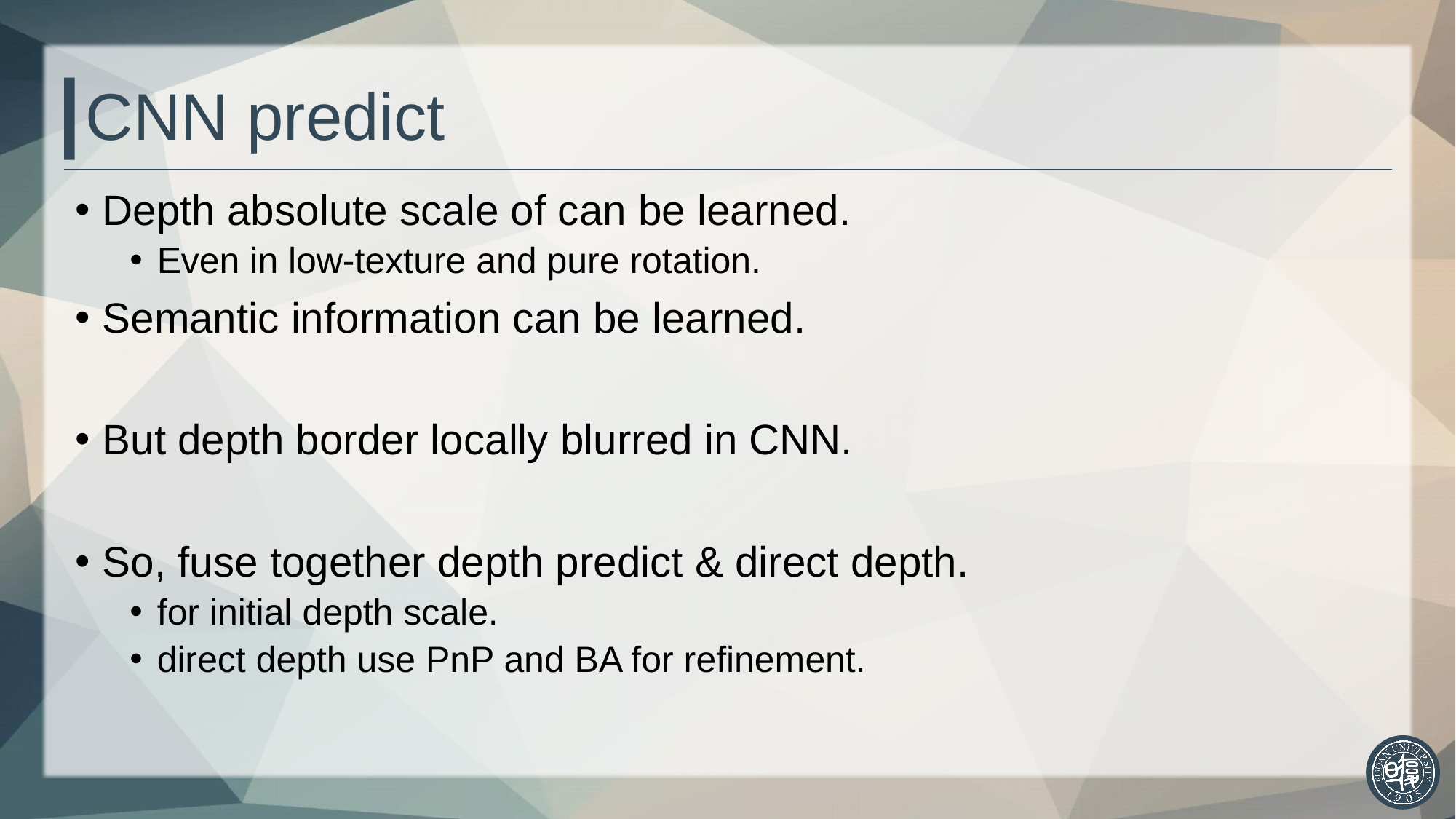

# CNN predict
Depth absolute scale of can be learned.
Even in low-texture and pure rotation.
Semantic information can be learned.

But depth border locally blurred in CNN.

So, fuse together depth predict & direct depth.
for initial depth scale.
direct depth use PnP and BA for refinement.